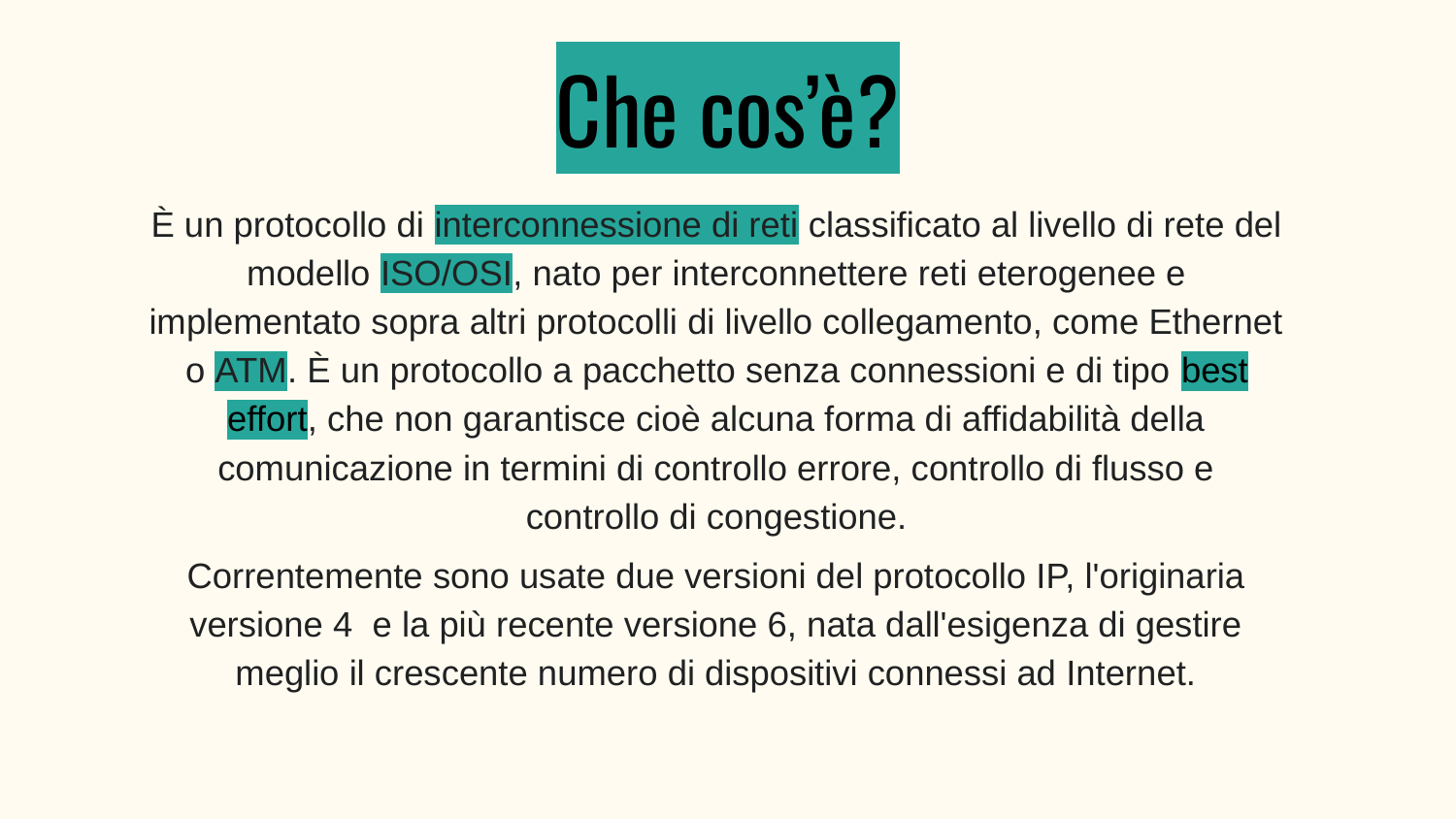

Che cos’è?
È un protocollo di interconnessione di reti classificato al livello di rete del modello ISO/OSI, nato per interconnettere reti eterogenee e implementato sopra altri protocolli di livello collegamento, come Ethernet o ATM. È un protocollo a pacchetto senza connessioni e di tipo best effort, che non garantisce cioè alcuna forma di affidabilità della comunicazione in termini di controllo errore, controllo di flusso e controllo di congestione.
Correntemente sono usate due versioni del protocollo IP, l'originaria versione 4  e la più recente versione 6, nata dall'esigenza di gestire meglio il crescente numero di dispositivi connessi ad Internet.